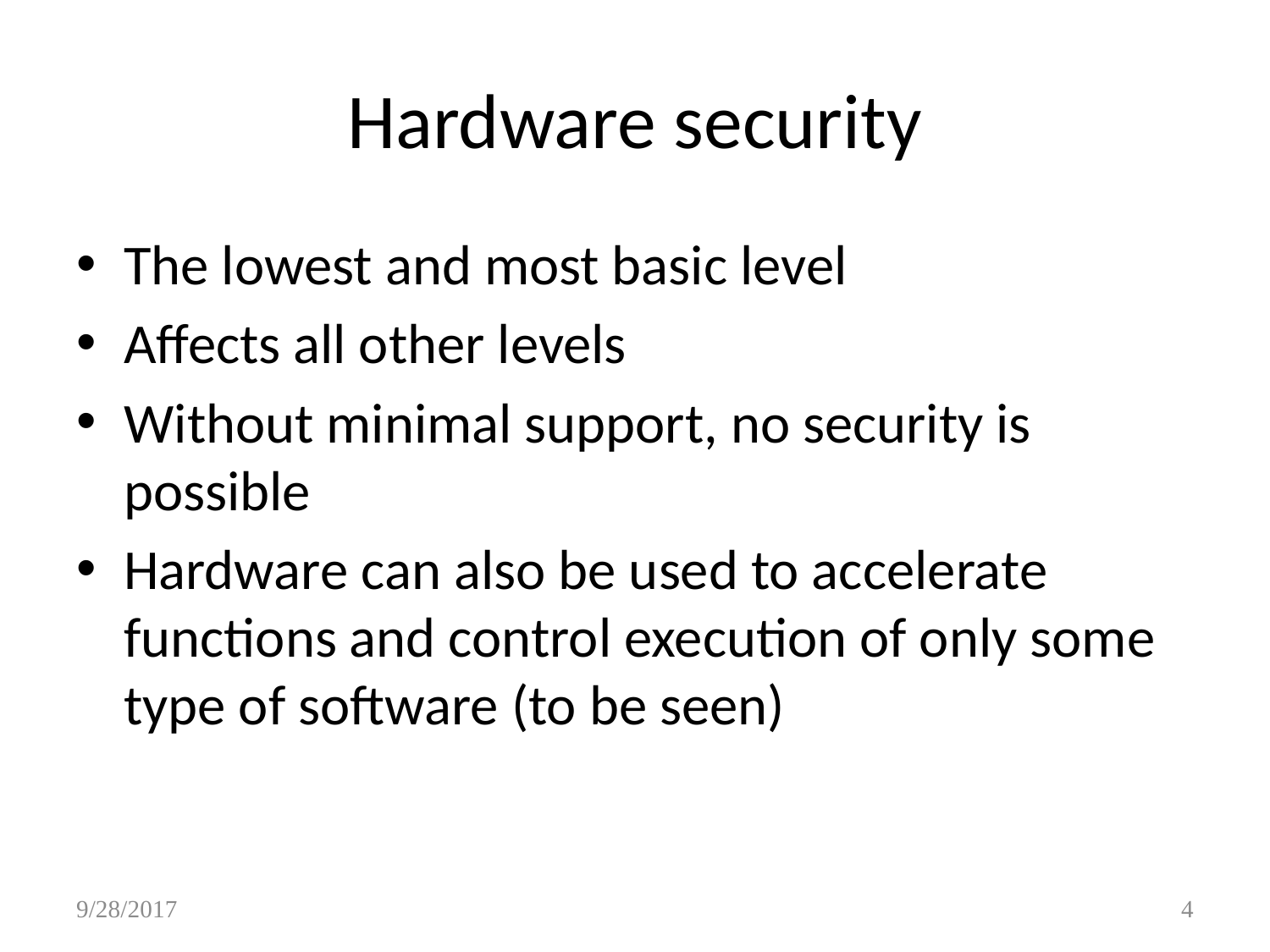

Hardware security
The lowest and most basic level
Affects all other levels
Without minimal support, no security is possible
Hardware can also be used to accelerate functions and control execution of only some type of software (to be seen)
9/28/2017
4